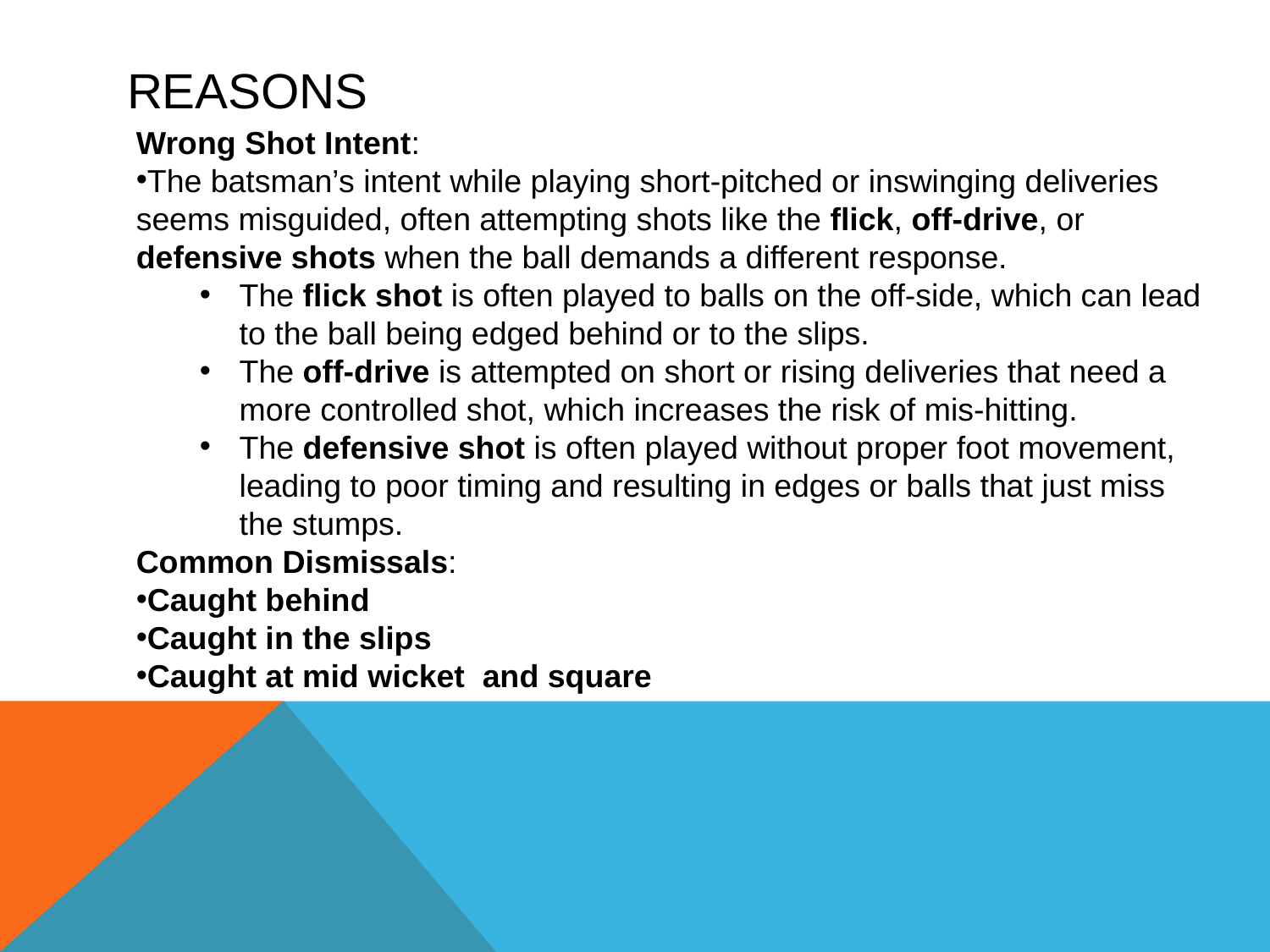

# Reasons
Wrong Shot Intent:
The batsman’s intent while playing short-pitched or inswinging deliveries seems misguided, often attempting shots like the flick, off-drive, or defensive shots when the ball demands a different response.
The flick shot is often played to balls on the off-side, which can lead to the ball being edged behind or to the slips.
The off-drive is attempted on short or rising deliveries that need a more controlled shot, which increases the risk of mis-hitting.
The defensive shot is often played without proper foot movement, leading to poor timing and resulting in edges or balls that just miss the stumps.
Common Dismissals:
Caught behind
Caught in the slips
Caught at mid wicket  and square